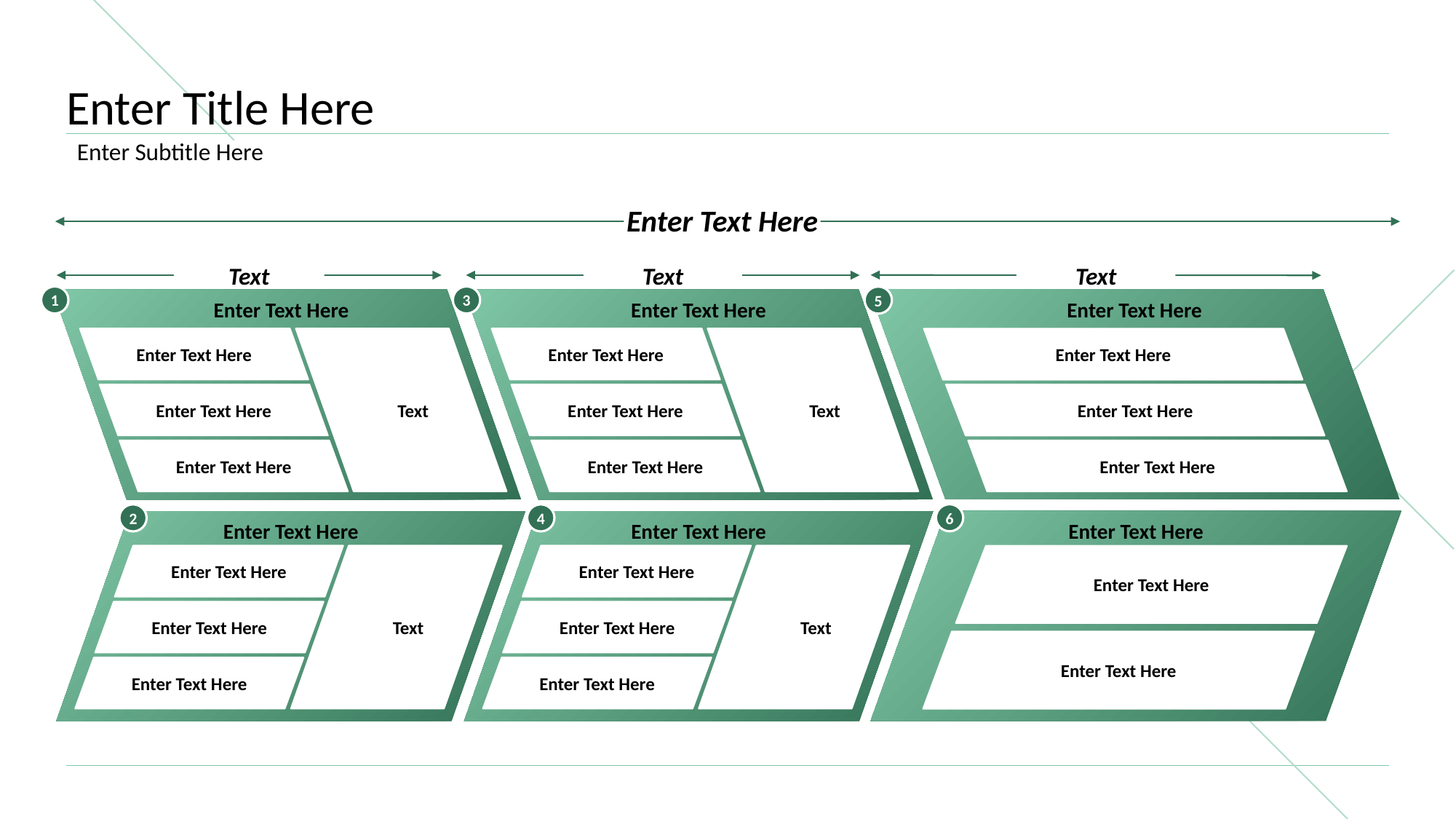

# Enter Title Here
Enter Subtitle Here
Enter Text Here
Text
Text
Text
1
3
5
Enter Text Here
Enter Text Here
Enter Text Here
Enter Text Here
Text
Enter Text Here
Text
Enter Text Here
Enter Text Here
Enter Text Here
Enter Text Here
Enter Text Here
Enter Text Here
Enter Text Here
6
4
2
Enter Text Here
Enter Text Here
Enter Text Here
Enter Text Here
Text
Enter Text Here
Enter Text Here
Enter Text Here
Text
Enter Text Here
Enter Text Here
Enter Text Here
Enter Text Here